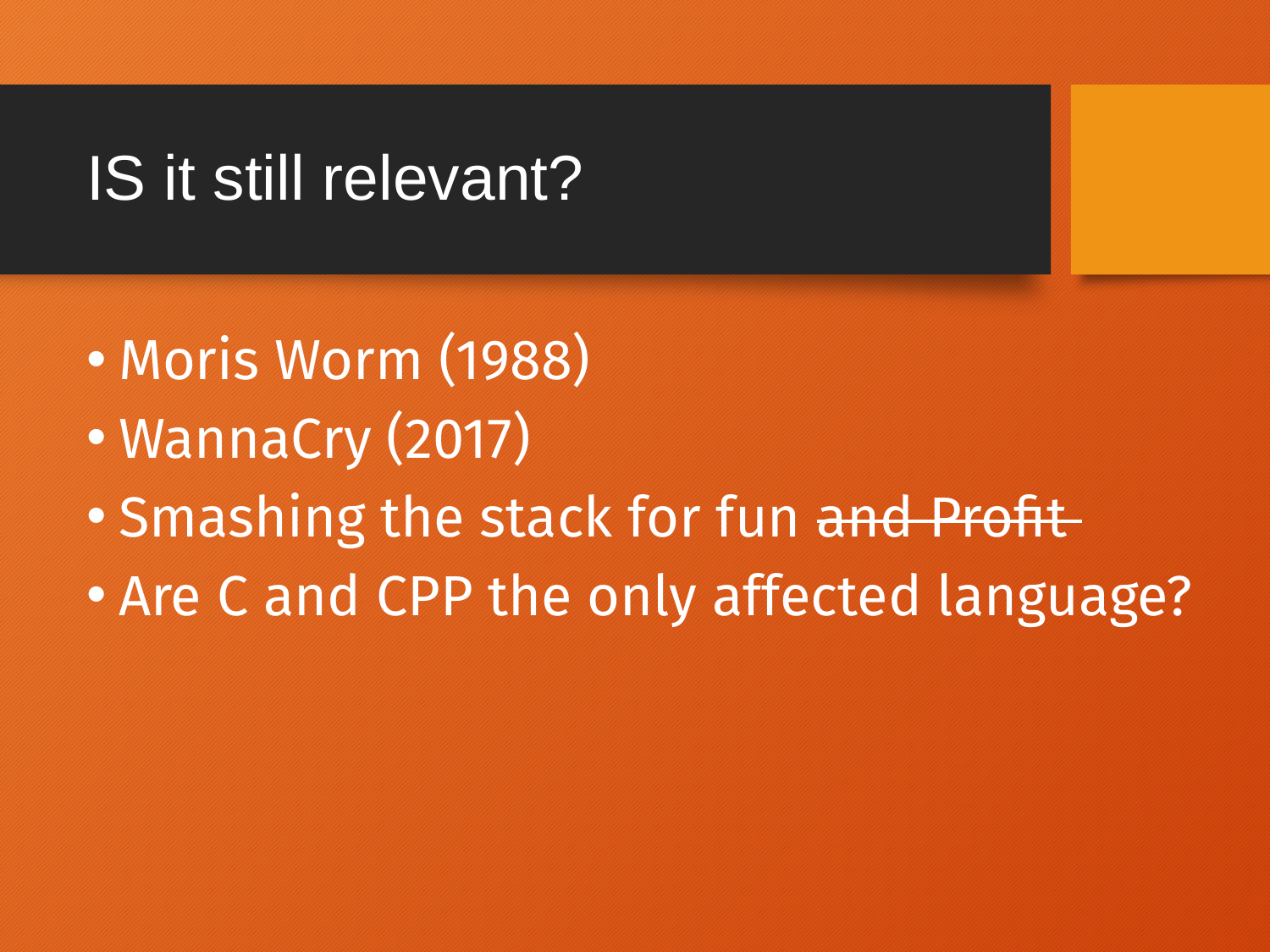

# IS it still relevant?
Moris Worm (1988)
WannaCry (2017)
Smashing the stack for fun and Profit
Are C and CPP the only affected language?